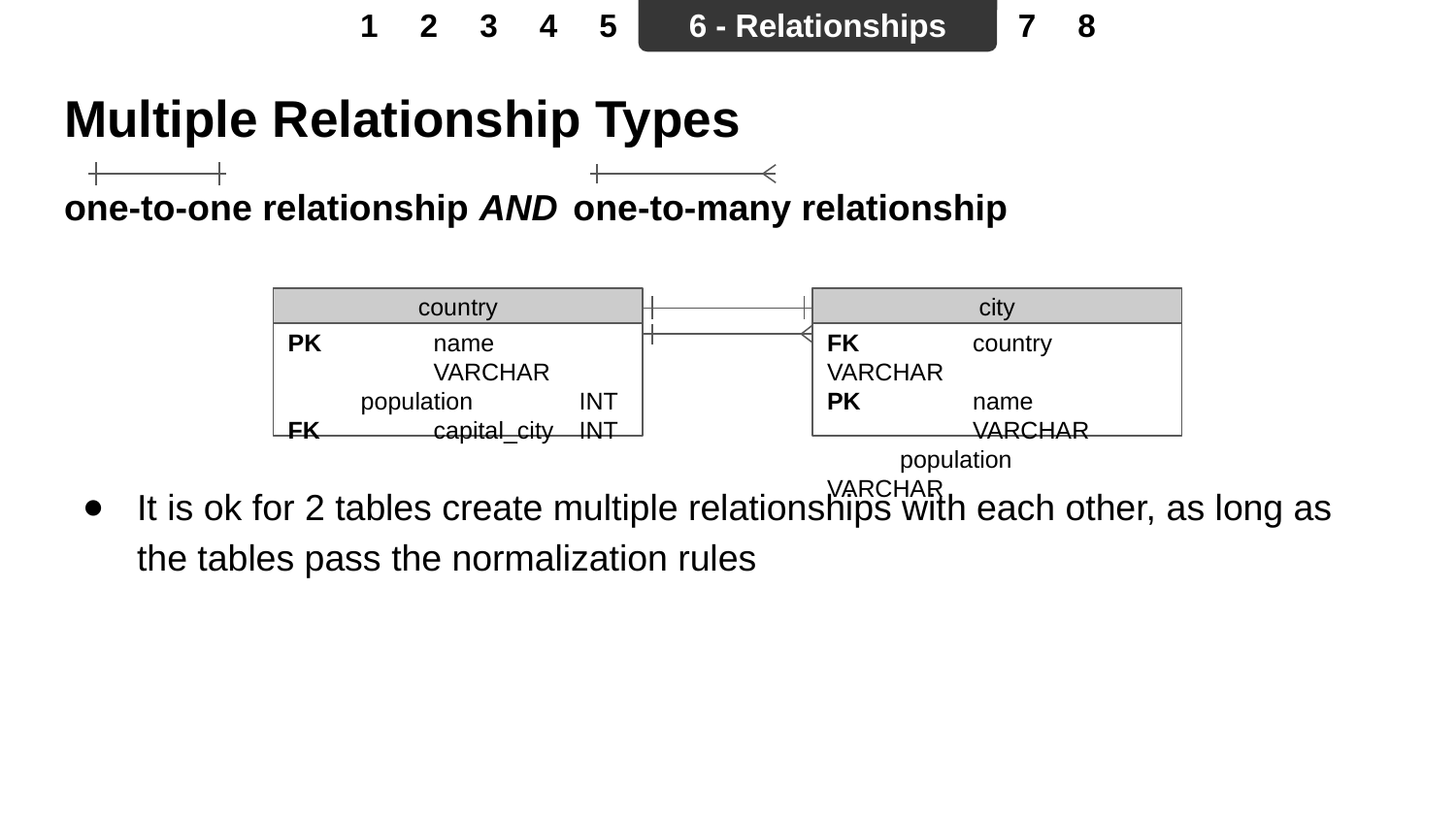

1
2
3
4
5
6 - Relationships
7
8

# Multiple Relationship Types
one-to-many relationship
one-to-one relationship AND
city
country
FK	country	VARCHAR
PK	name		VARCHAR
population	VARCHAR

PK	name		VARCHAR
population	INT
FK	capital_city	INT
It is ok for 2 tables create multiple relationships with each other, as long as the tables pass the normalization rules